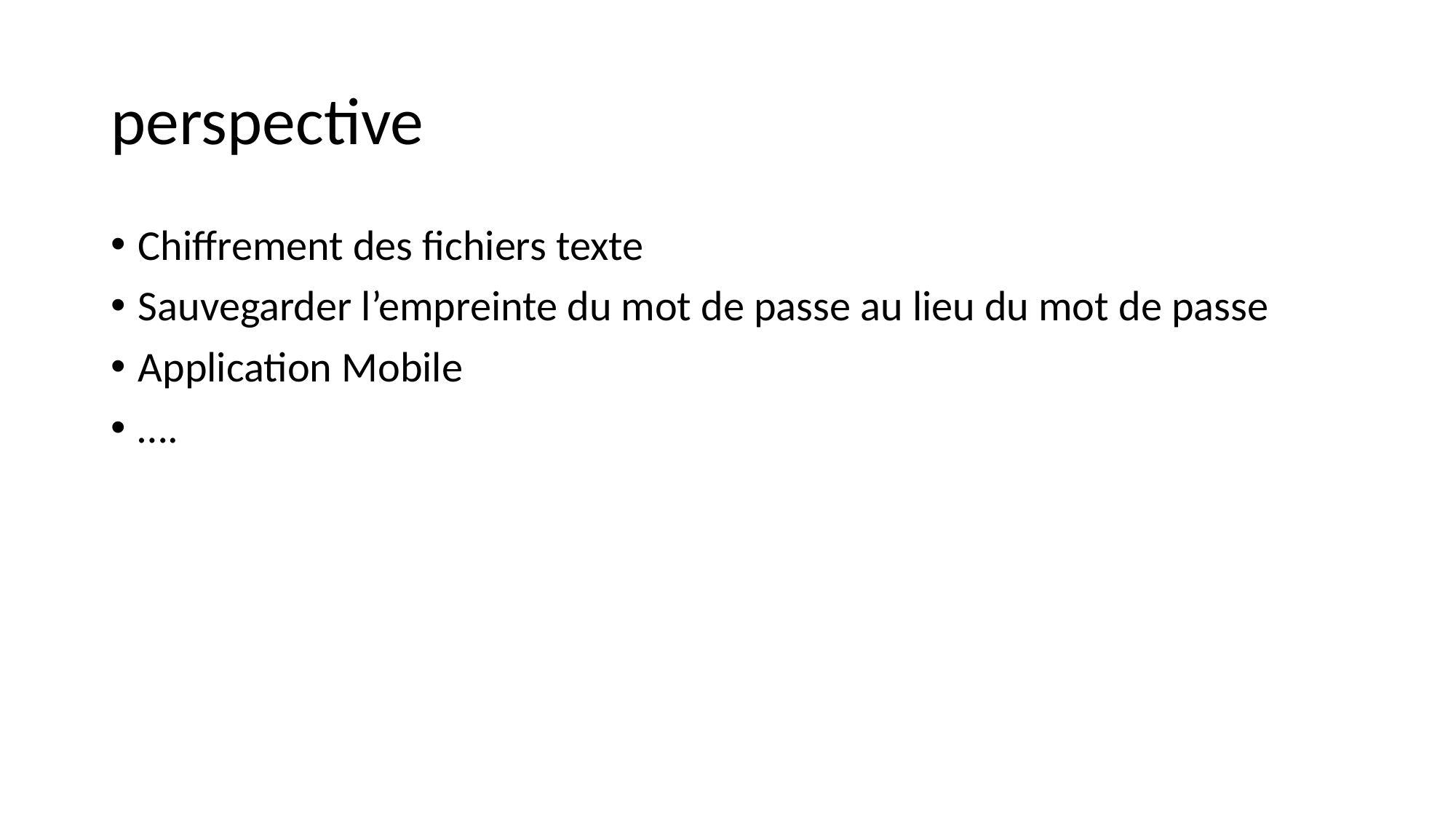

# perspective
Chiffrement des fichiers texte
Sauvegarder l’empreinte du mot de passe au lieu du mot de passe
Application Mobile
….